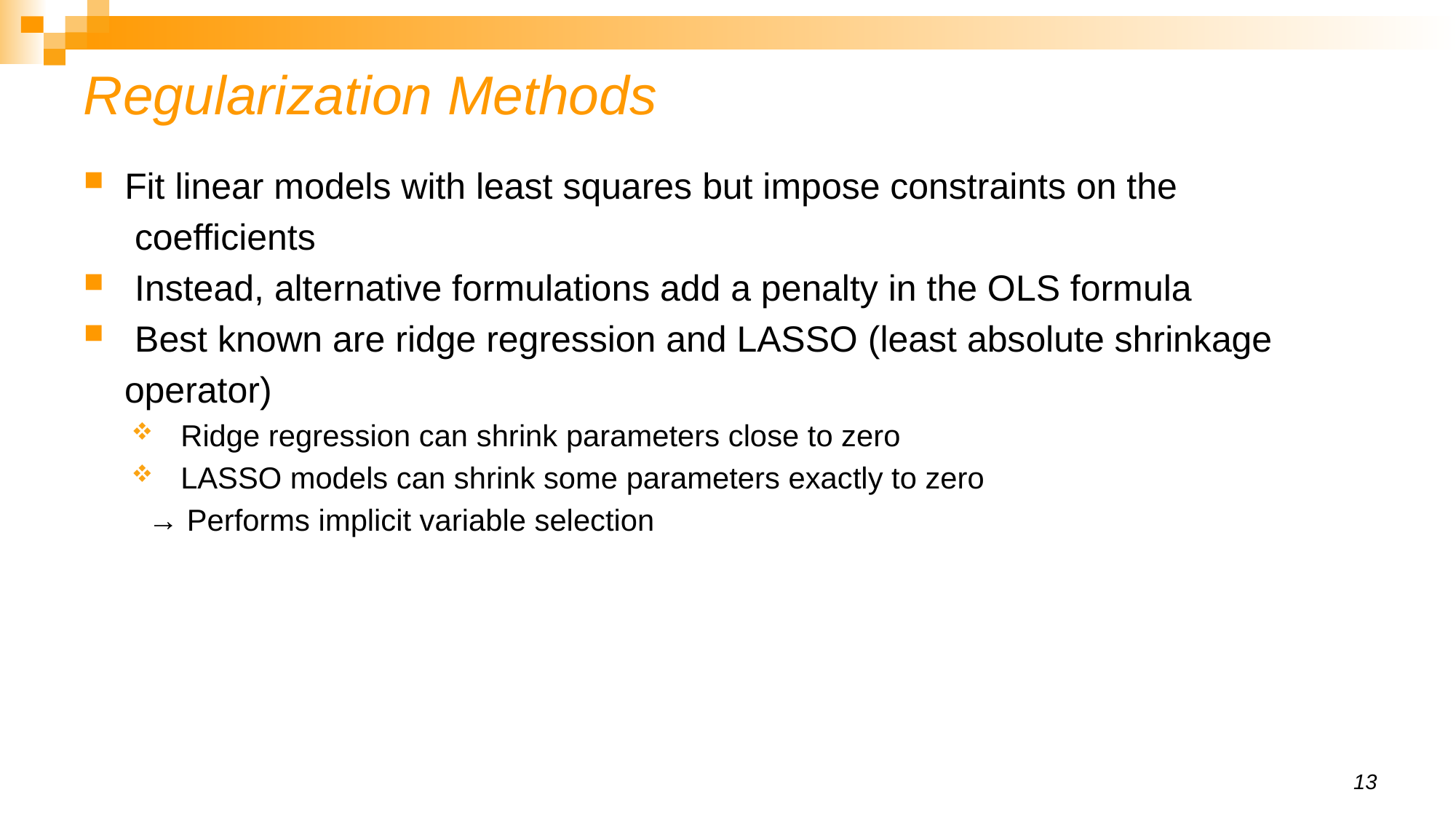

# Regularization Methods
Fit linear models with least squares but impose constraints on the
     coefficients
 Instead, alternative formulations add a penalty in the OLS formula
 Best known are ridge regression and LASSO (least absolute shrinkage
    operator)
 Ridge regression can shrink parameters close to zero
 LASSO models can shrink some parameters exactly to zero
  → Performs implicit variable selection
13